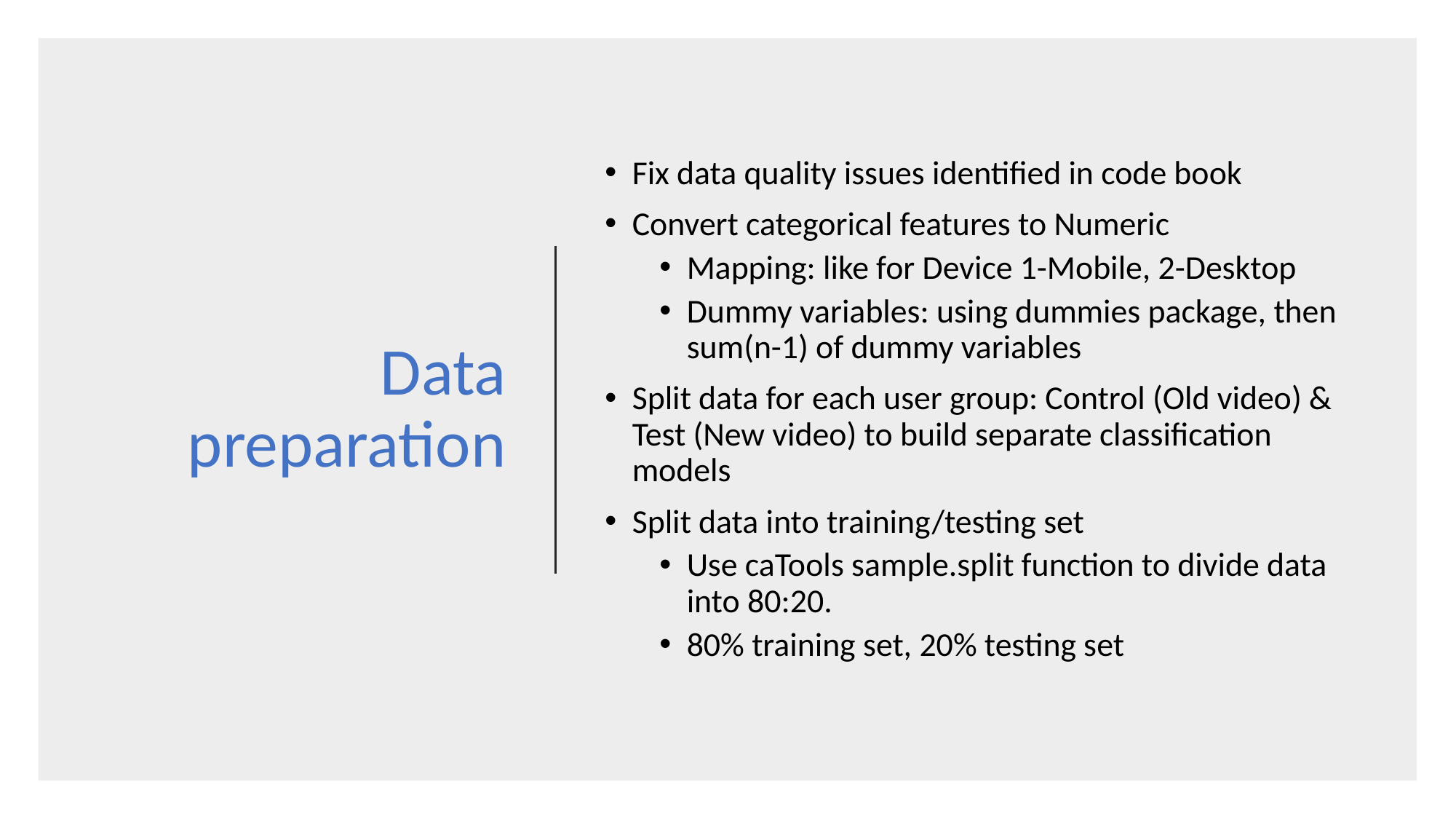

# Data preparation
Fix data quality issues identified in code book
Convert categorical features to Numeric
Mapping: like for Device 1-Mobile, 2-Desktop
Dummy variables: using dummies package, then sum(n-1) of dummy variables
Split data for each user group: Control (Old video) & Test (New video) to build separate classification models
Split data into training/testing set
Use caTools sample.split function to divide data into 80:20.
80% training set, 20% testing set